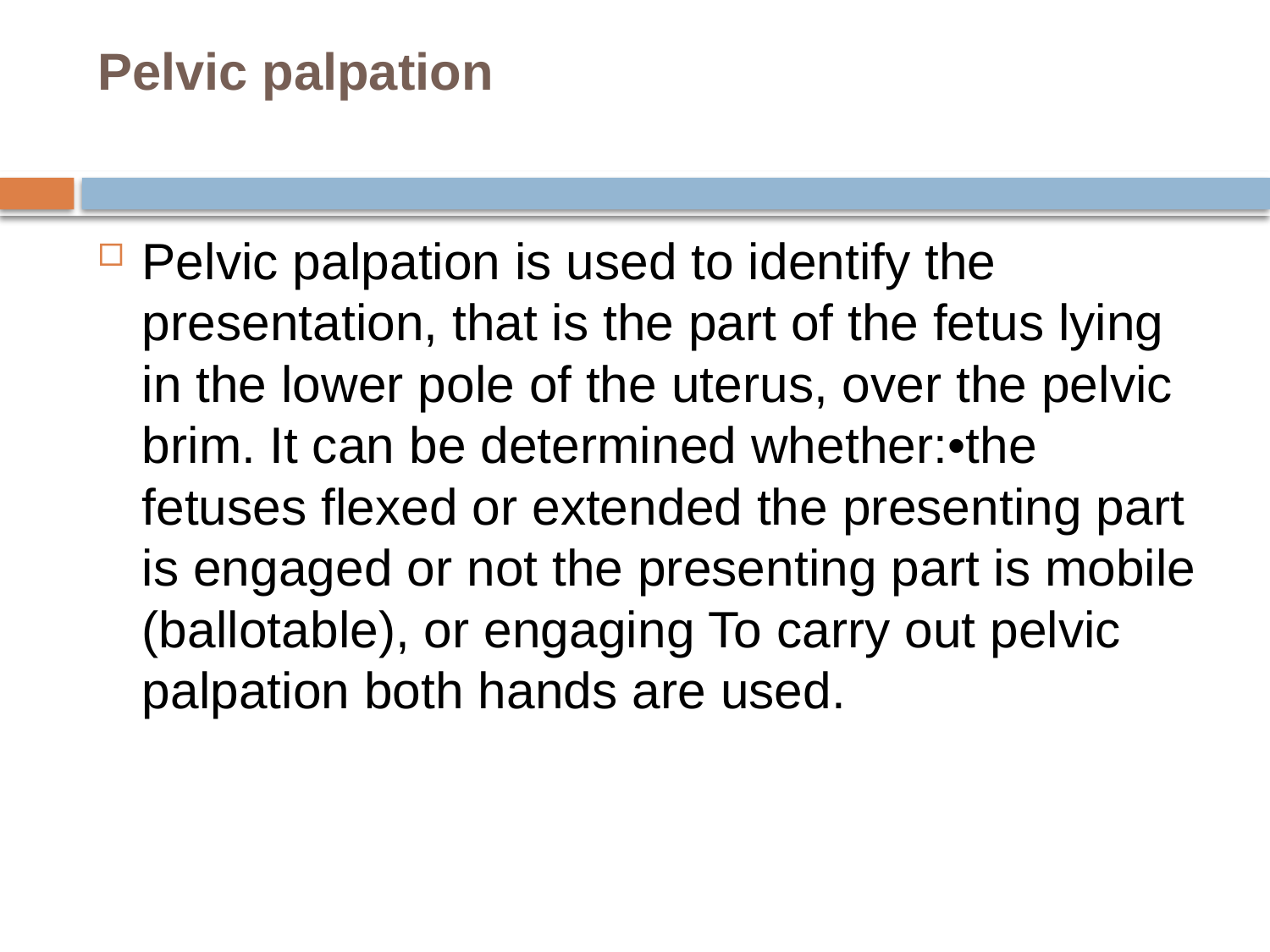

# Pelvic palpation
Pelvic palpation is used to identify the presentation, that is the part of the fetus lying in the lower pole of the uterus, over the pelvic brim. It can be determined whether:•the fetuses flexed or extended the presenting part is engaged or not the presenting part is mobile (ballotable), or engaging To carry out pelvic palpation both hands are used.